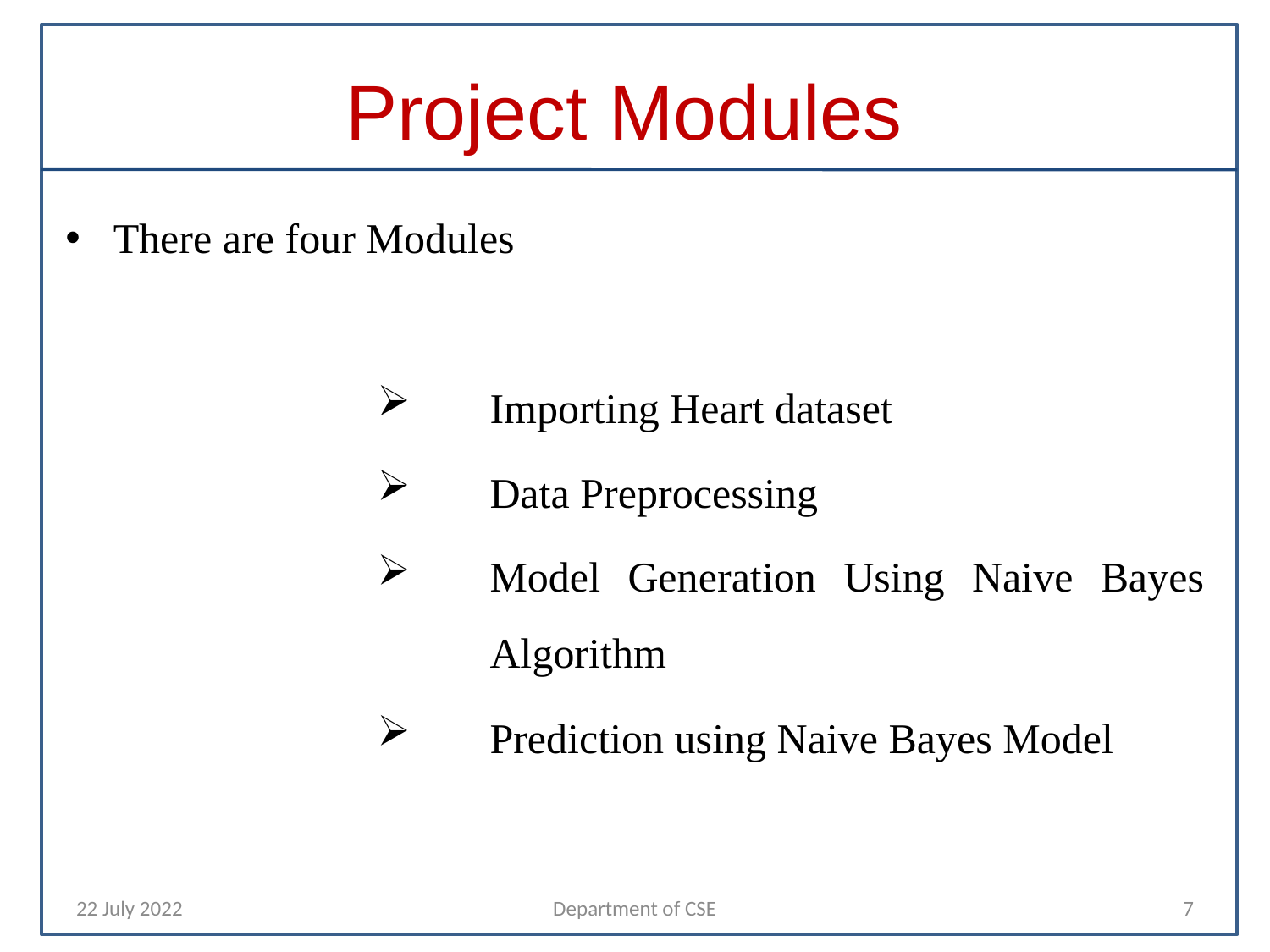

# Project Modules
There are four Modules

Importing Heart dataset
Data Preprocessing
Model Generation Using Naive Bayes Algorithm
Prediction using Naive Bayes Model

22 July 2022
Department of CSE
7